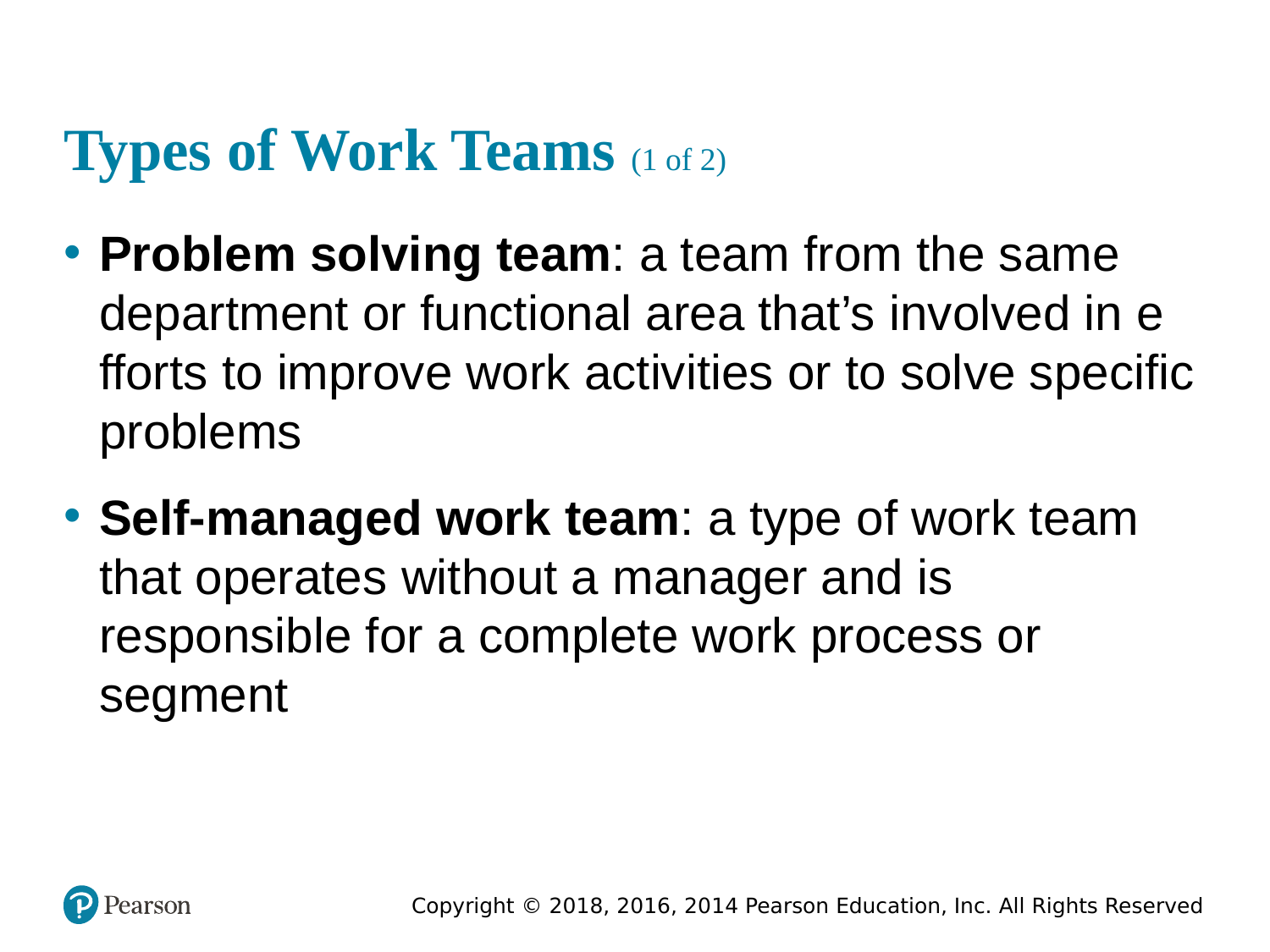

# Types of Work Teams (1 of 2)
Problem solving team: a team from the same department or functional area that’s involved in e fforts to improve work activities or to solve specific problems
Self-managed work team: a type of work team that operates without a manager and is responsible for a complete work process or segment